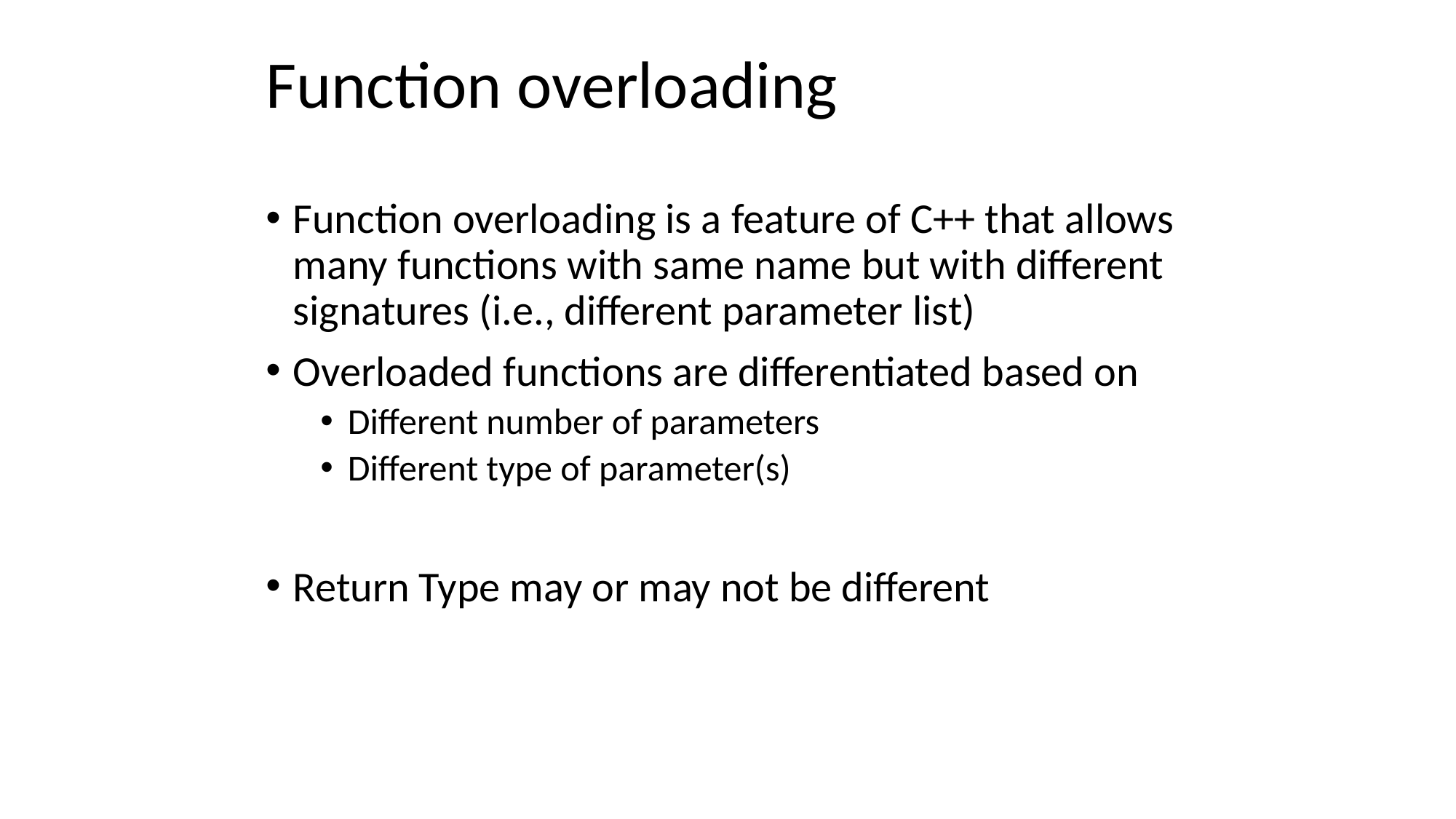

# Function overloading
Function overloading is a feature of C++ that allows many functions with same name but with different signatures (i.e., different parameter list)
Overloaded functions are differentiated based on
Different number of parameters
Different type of parameter(s)

Return Type may or may not be different
2